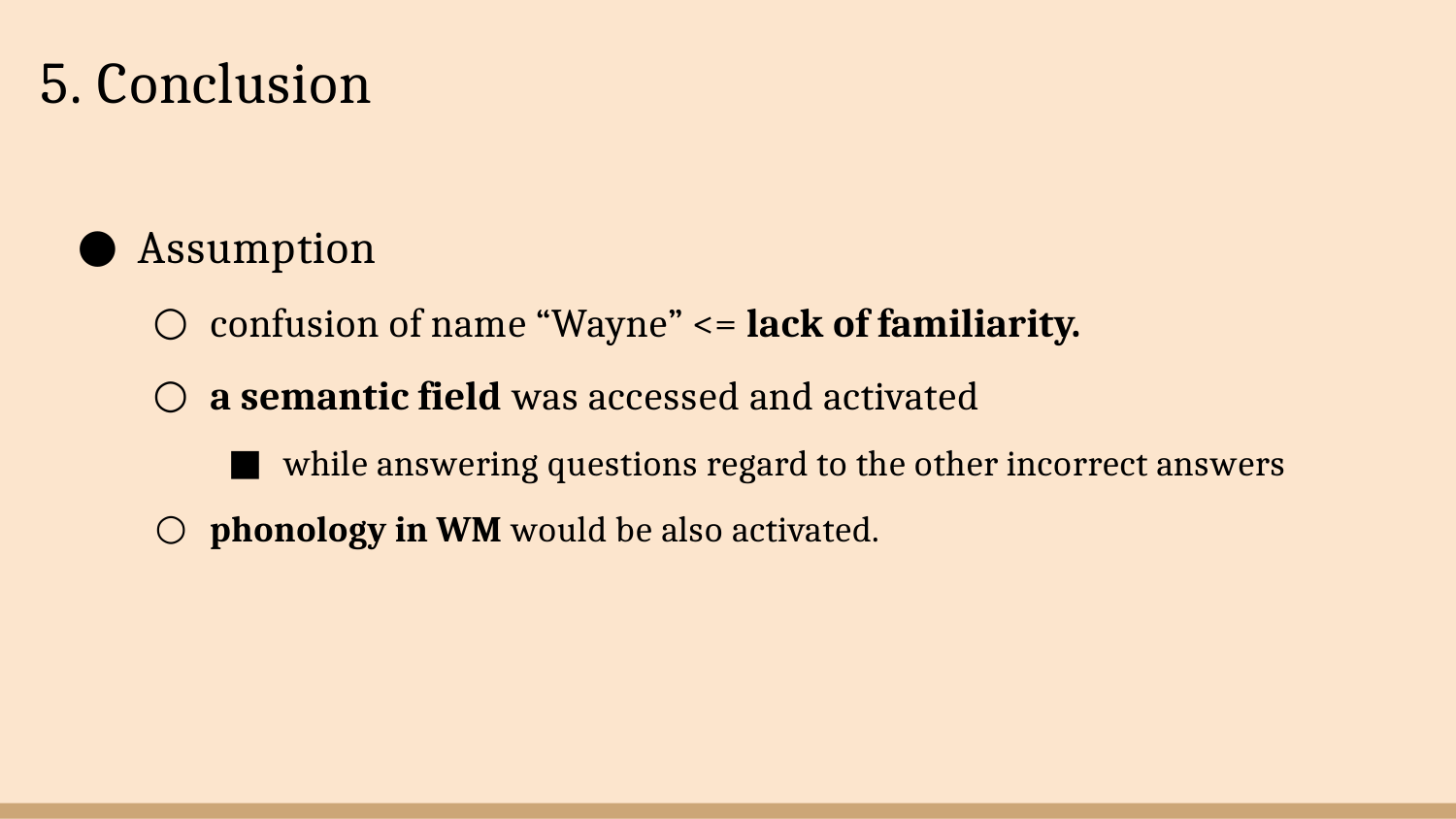

5. Conclusion
Assumption
confusion of name “Wayne” <= lack of familiarity.
a semantic field was accessed and activated
while answering questions regard to the other incorrect answers
phonology in WM would be also activated.